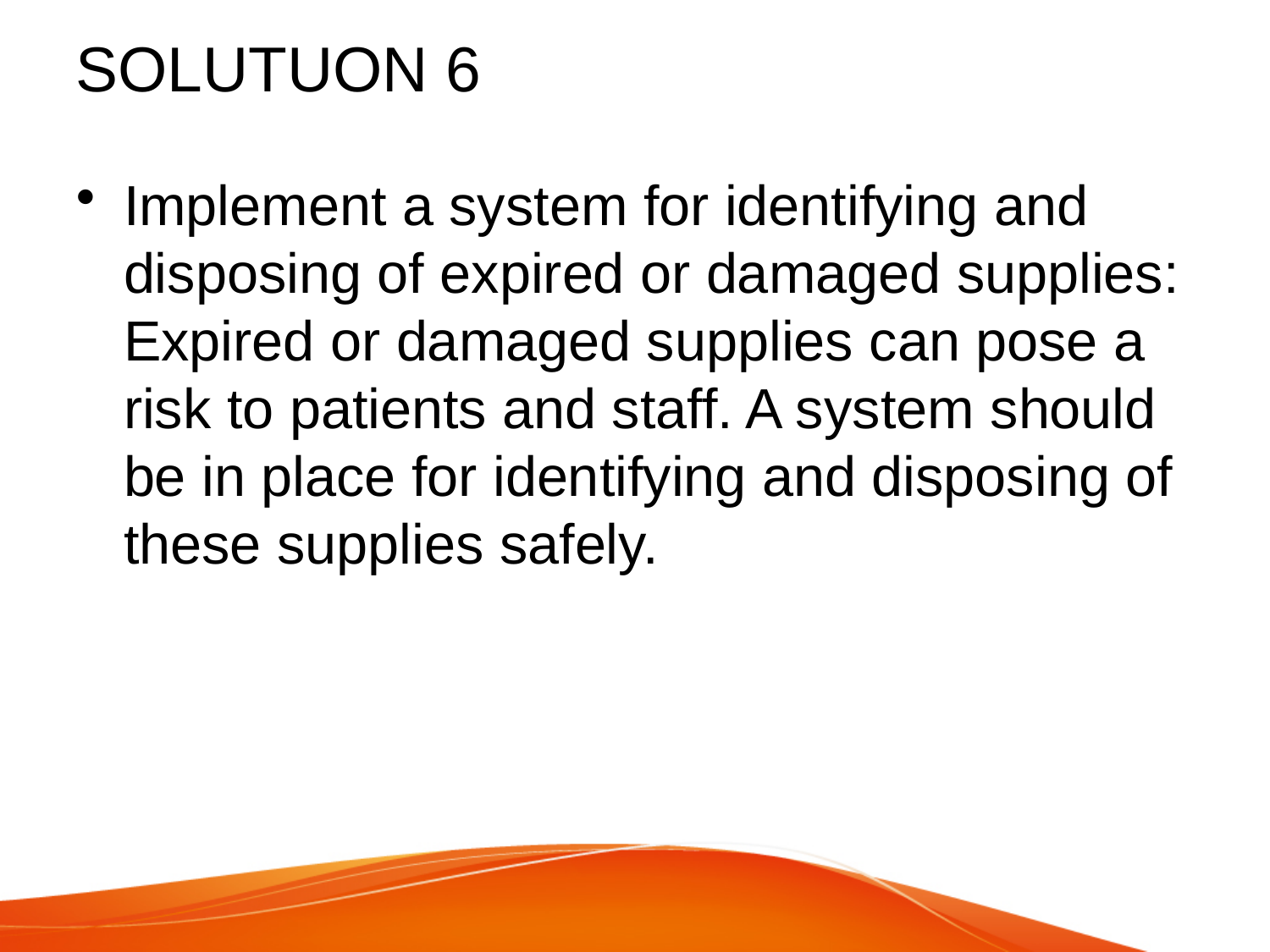

# SOLUTUON 6
Implement a system for identifying and disposing of expired or damaged supplies: Expired or damaged supplies can pose a risk to patients and staff. A system should be in place for identifying and disposing of these supplies safely.